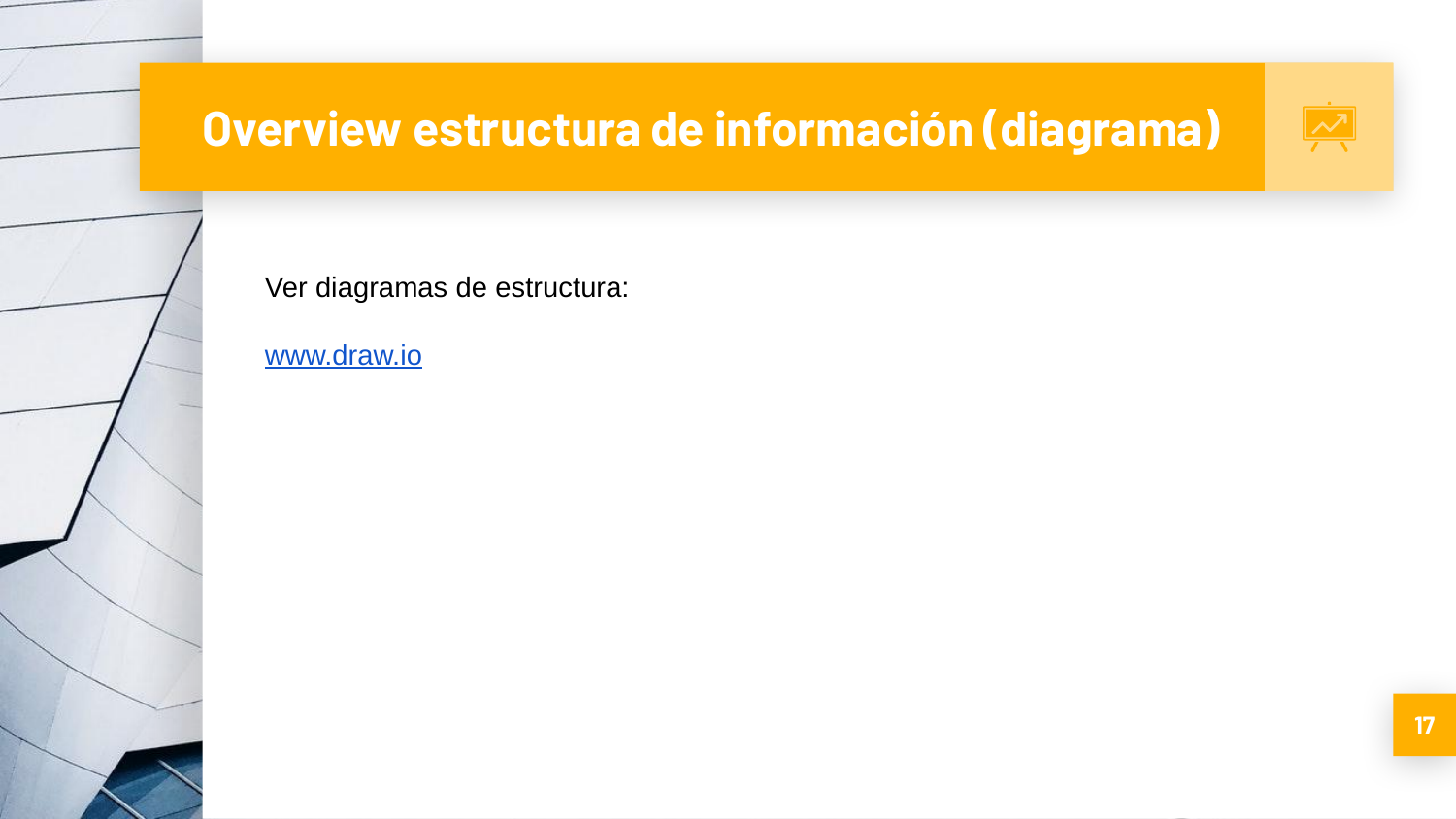

# Overview estructura de información (diagrama)

Ver diagramas de estructura:

www.draw.io

17